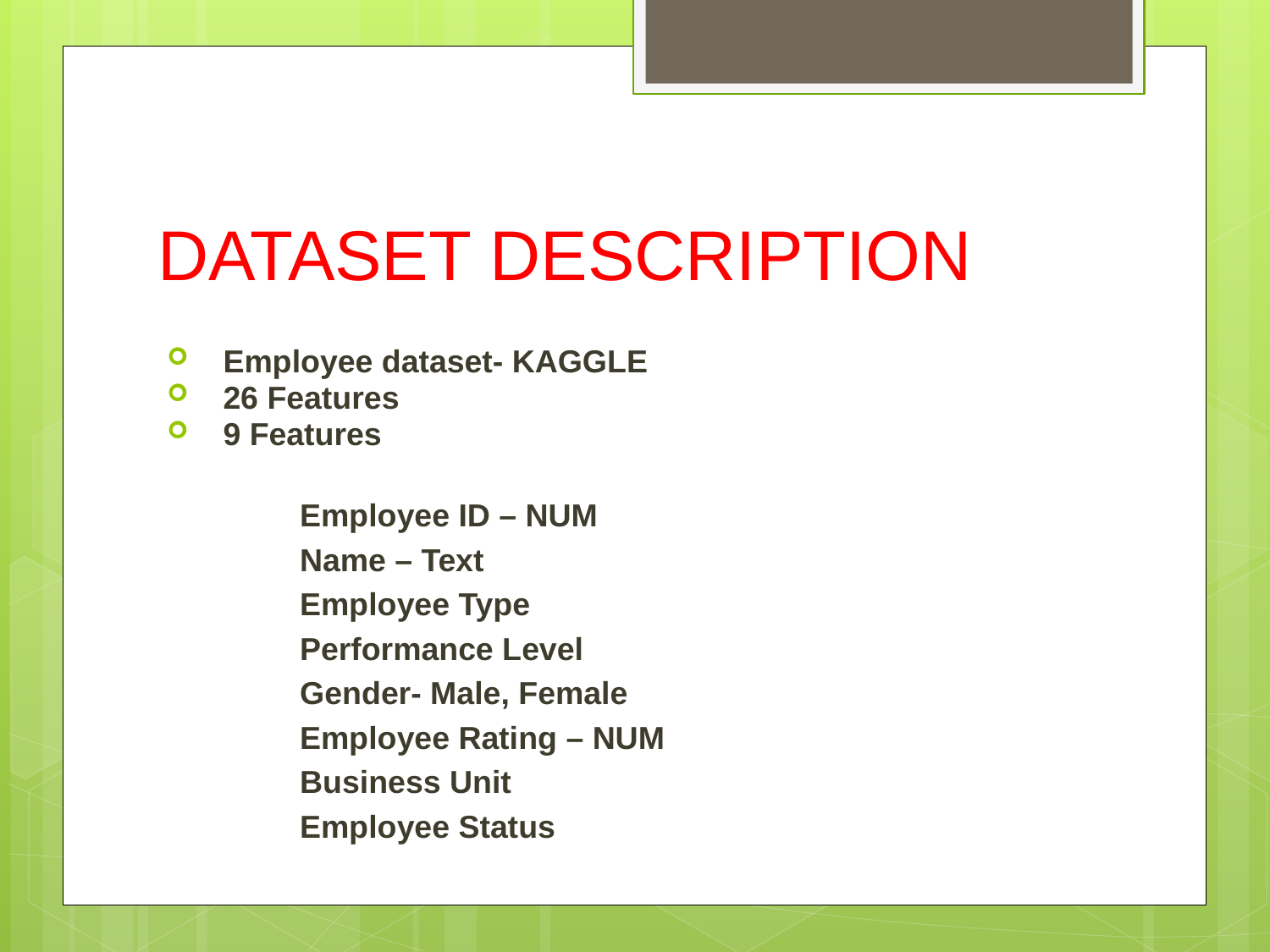

# DATASET DESCRIPTION

  Employee dataset- KAGGLE
  26 Features
  9 Features

	Employee ID – NUM
	Name – Text
	Employee Type
	Performance Level
	Gender- Male, Female
	Employee Rating – NUM
	Business Unit
	Employee Status